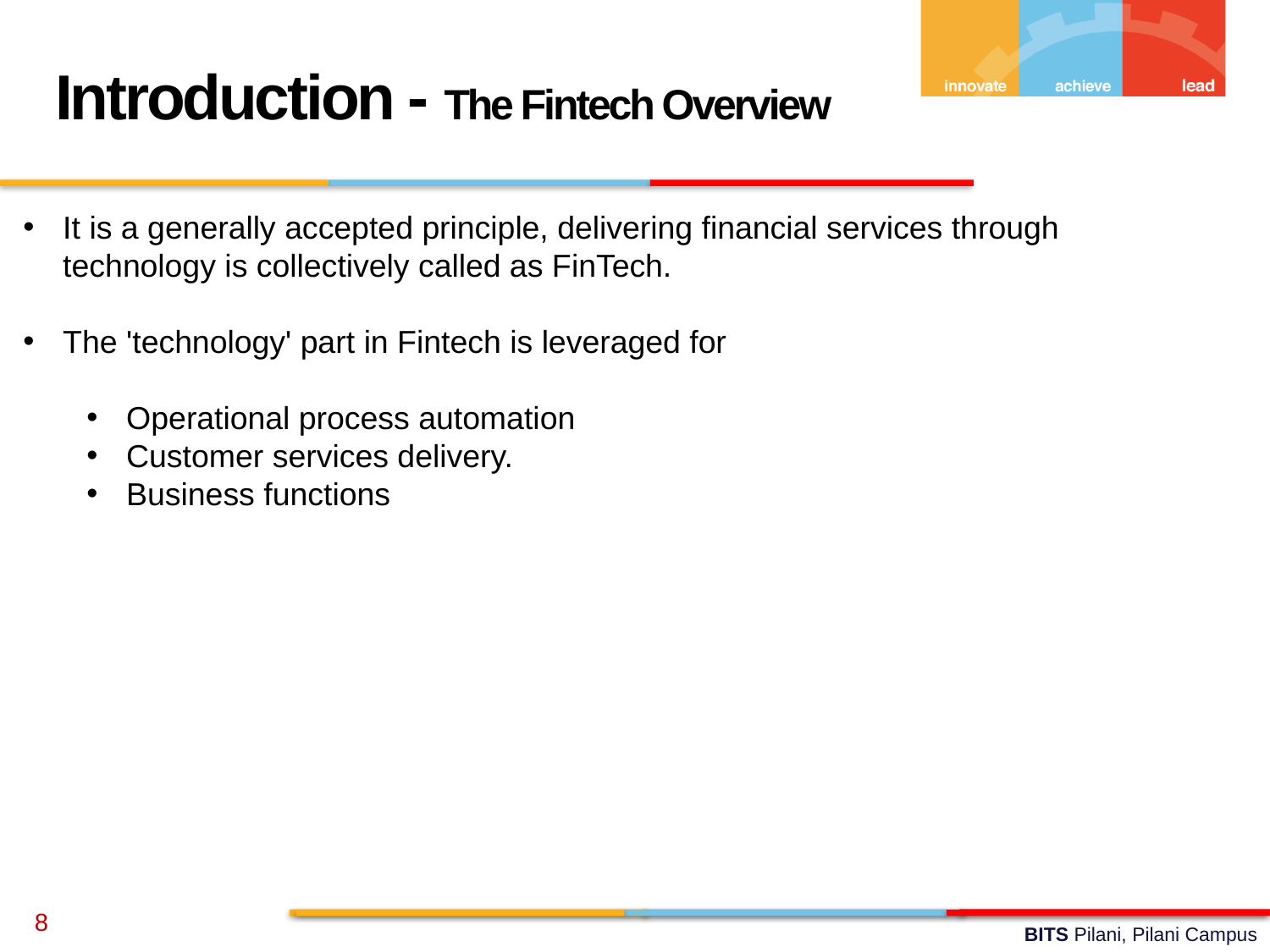

Introduction - The Fintech Overview
It is a generally accepted principle, delivering financial services through technology is collectively called as FinTech.

The 'technology' part in Fintech is leveraged for

Operational process automation
Customer services delivery.
Business functions

8